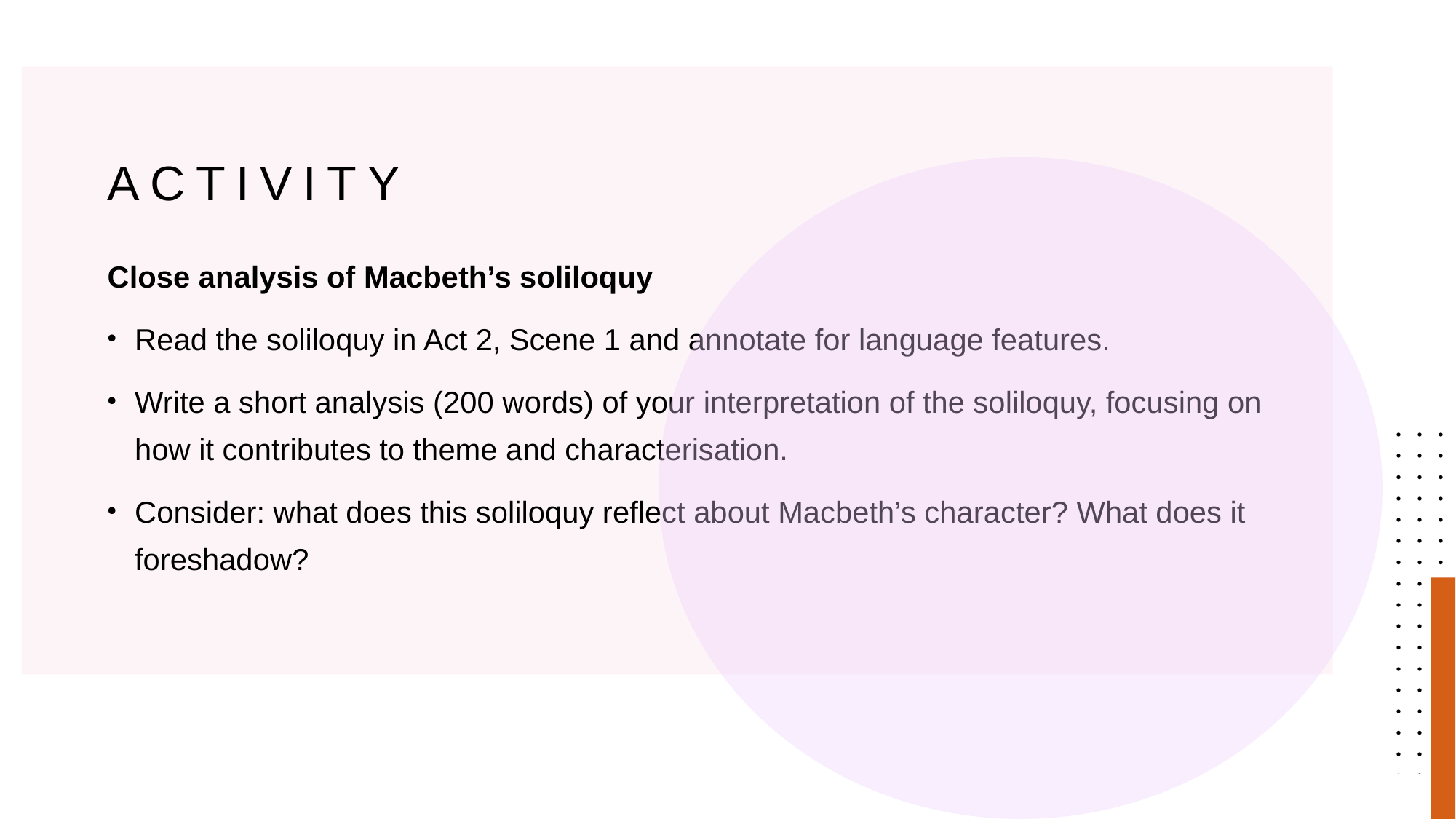

# Activity

Close analysis of Macbeth’s soliloquy
Read the soliloquy in Act 2, Scene 1 and annotate for language features.
Write a short analysis (200 words) of your interpretation of the soliloquy, focusing on how it contributes to theme and characterisation.
Consider: what does this soliloquy reflect about Macbeth’s character? What does it foreshadow?